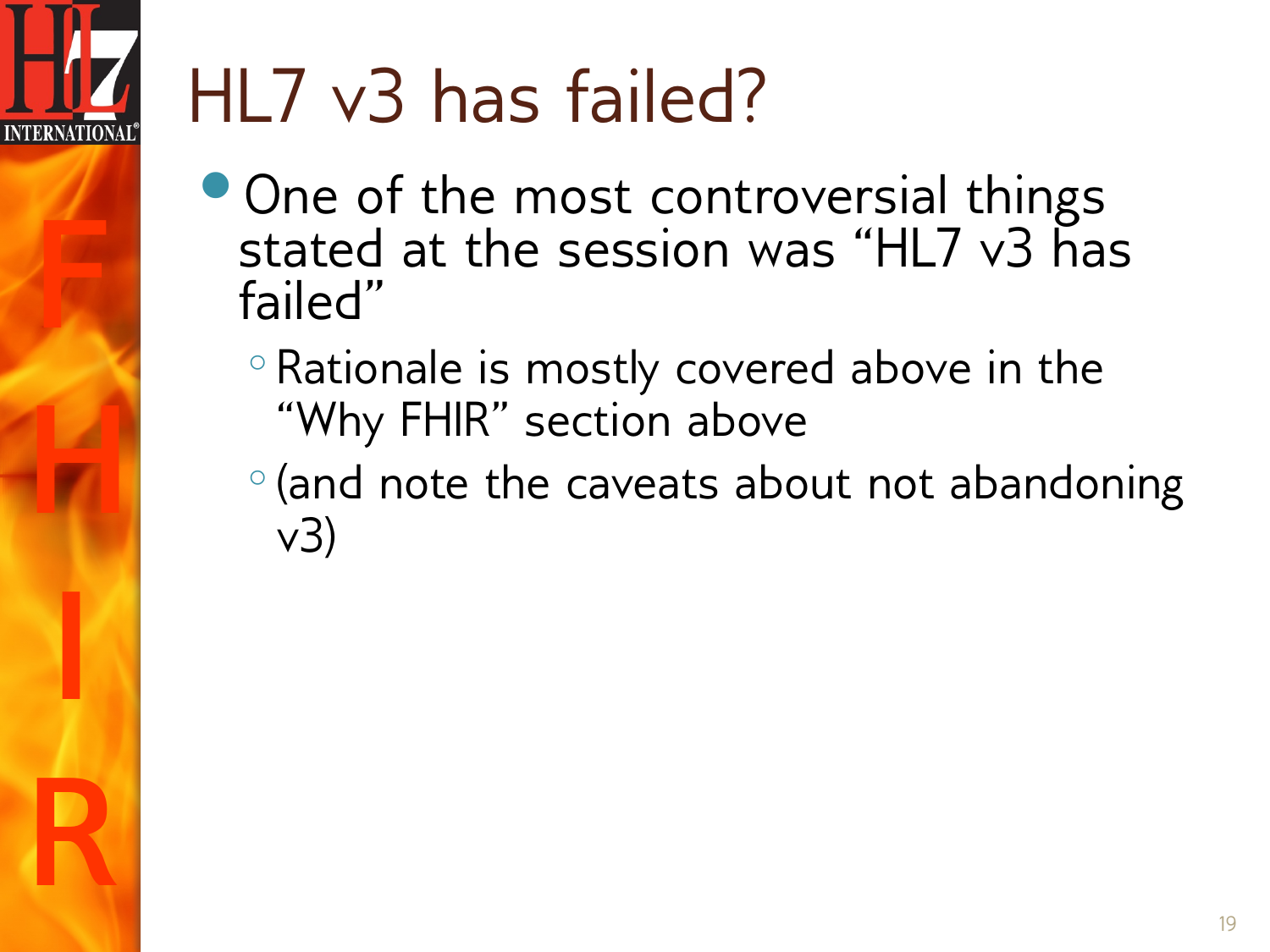

# HL7 v3 has failed?
One of the most controversial things stated at the session was “HL7 v3 has failed”
Rationale is mostly covered above in the “Why FHIR” section above
(and note the caveats about not abandoning v3)
19